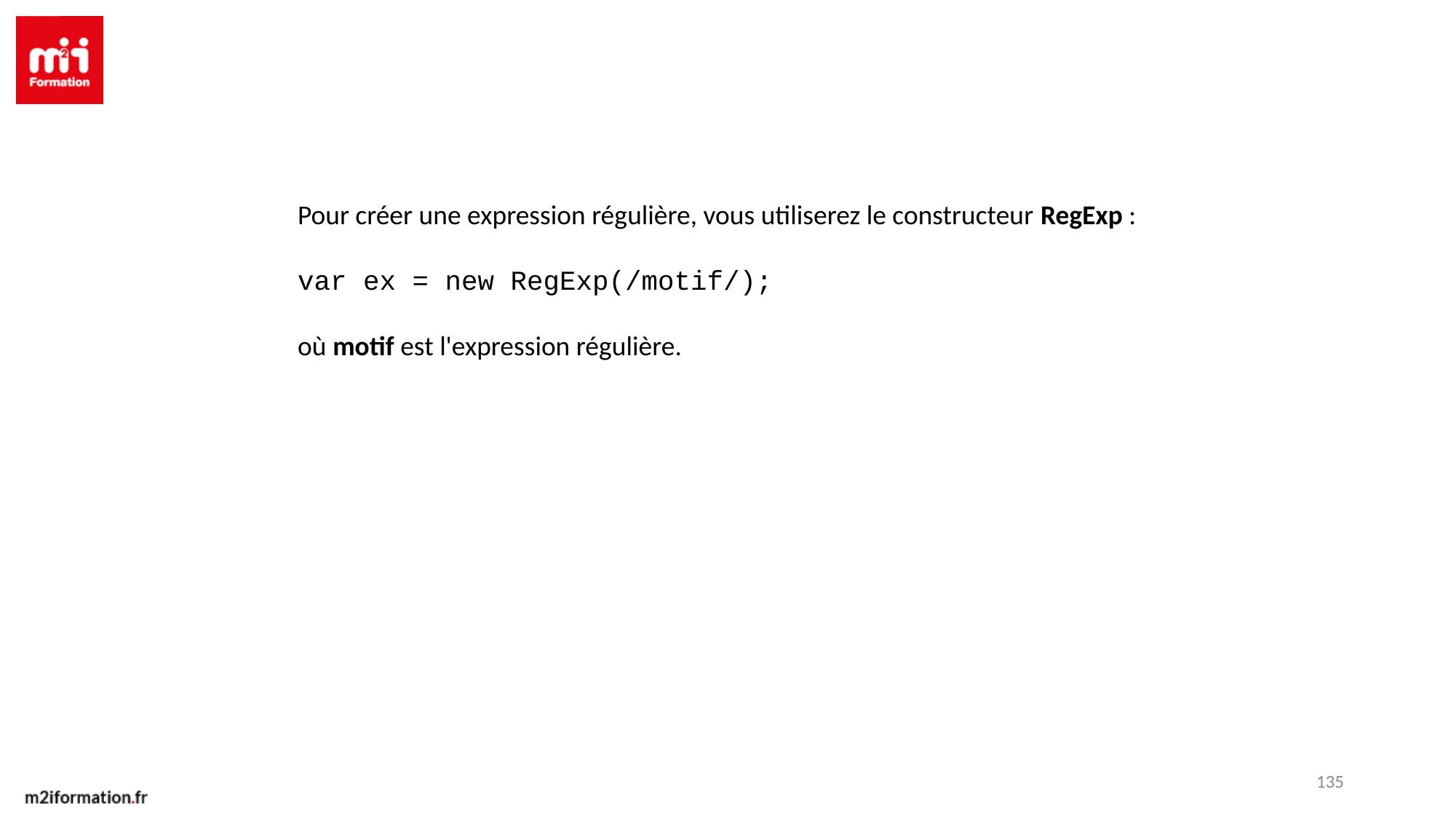

Pour créer une expression régulière, vous utiliserez le constructeur RegExp :

var ex = new RegExp(/motif/);

où motif est l'expression régulière.
135